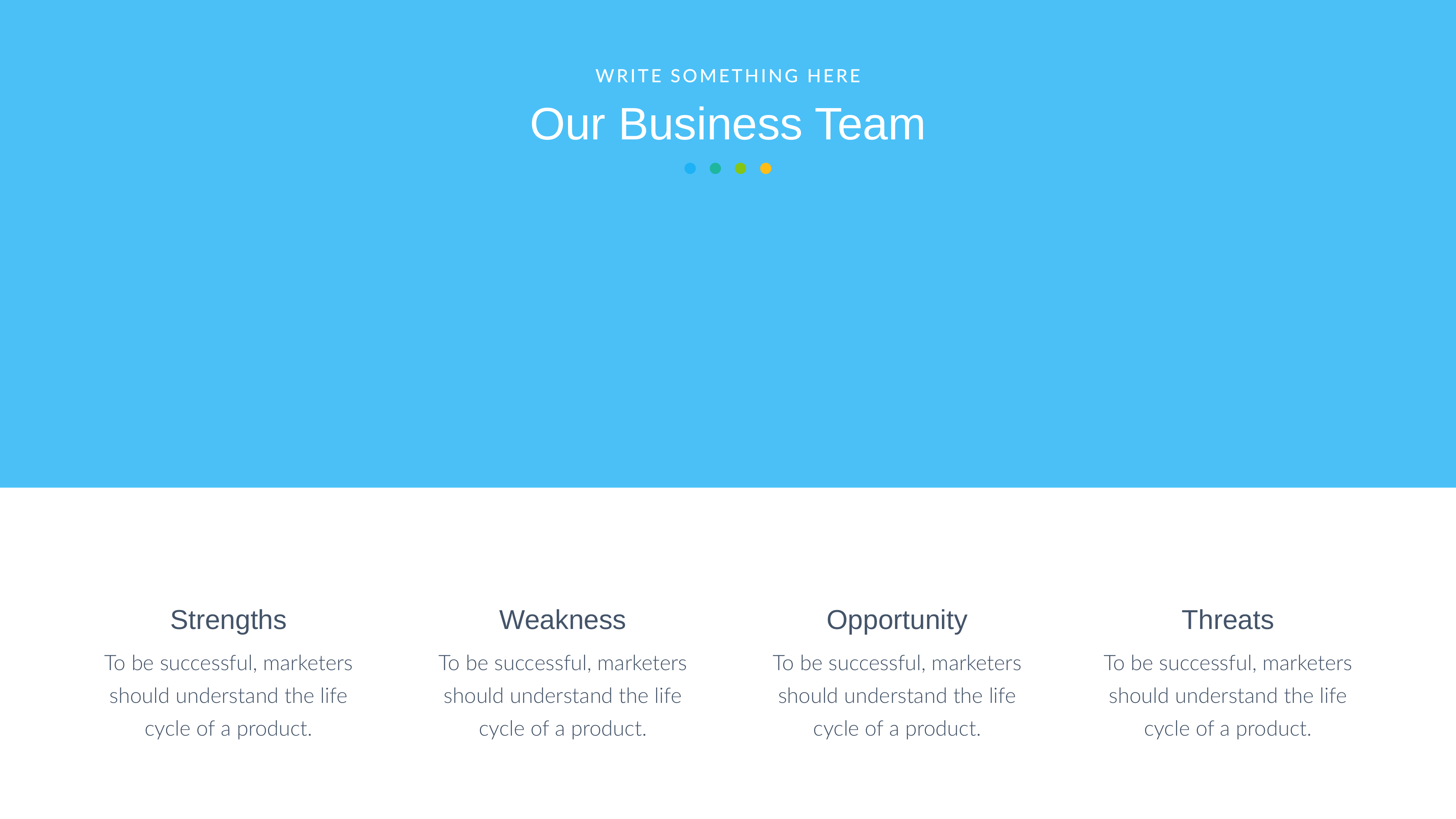

WRITE SOMETHING HERE
Our Business Team

Strengths
Weakness
Opportunity
Threats
To be successful, marketers should understand the life cycle of a product.
To be successful, marketers should understand the life cycle of a product.
To be successful, marketers should understand the life cycle of a product.
To be successful, marketers should understand the life cycle of a product.